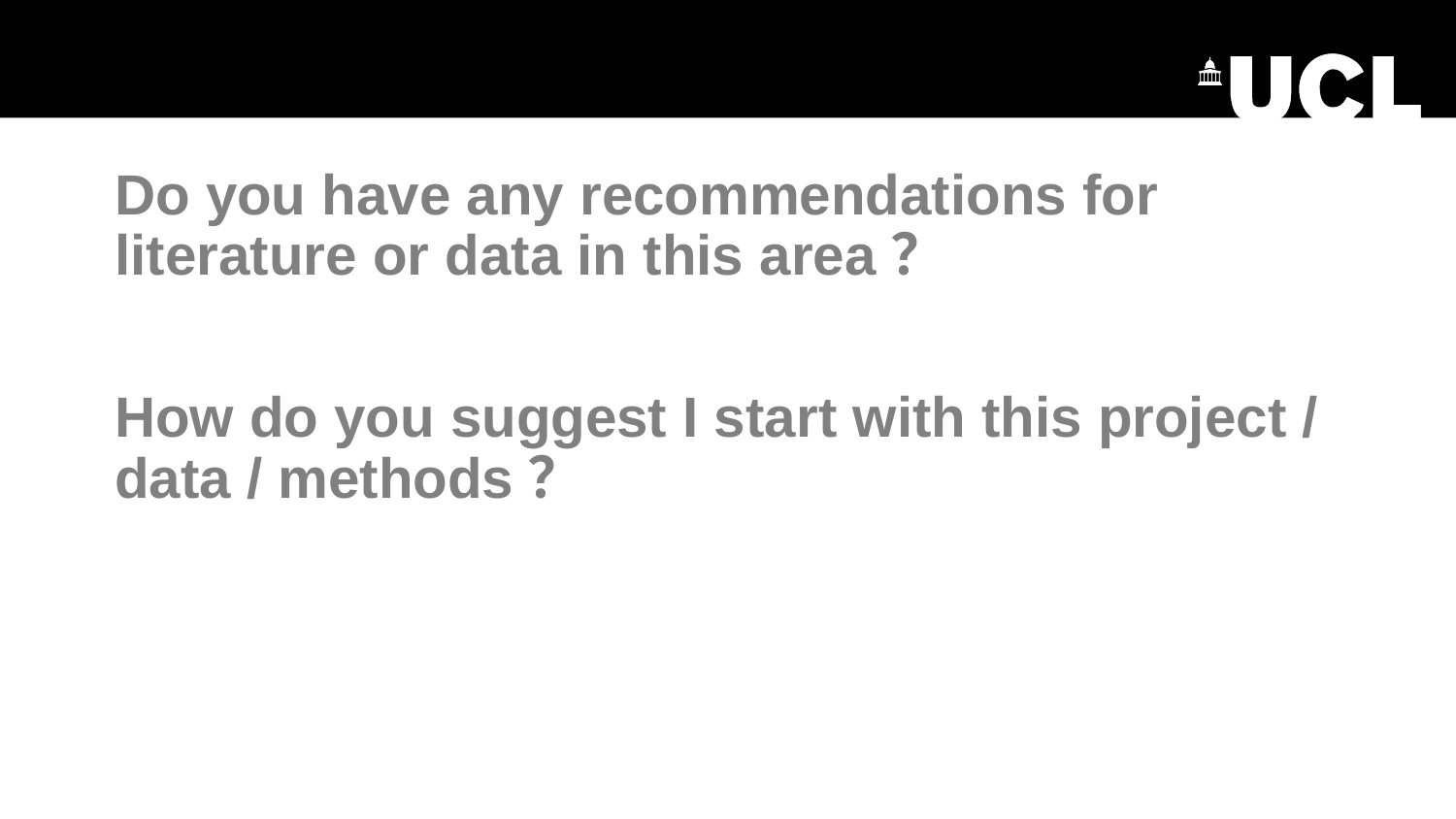

Do you have any recommendations for literature or data in this area？

How do you suggest I start with this project / data / methods？